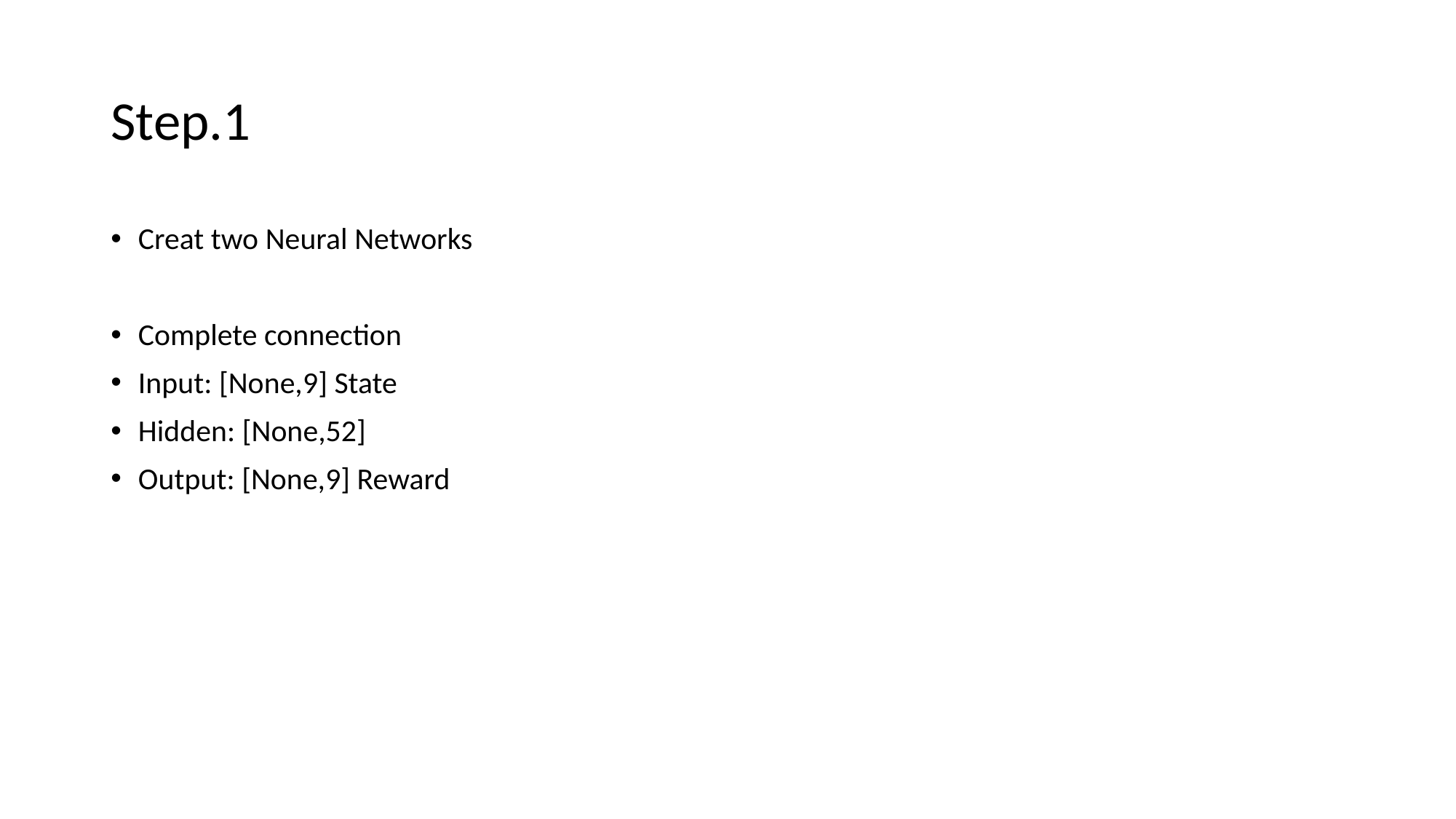

# Step.1
Creat two Neural Networks

Complete connection
Input: [None,9] State
Hidden: [None,52]
Output: [None,9] Reward